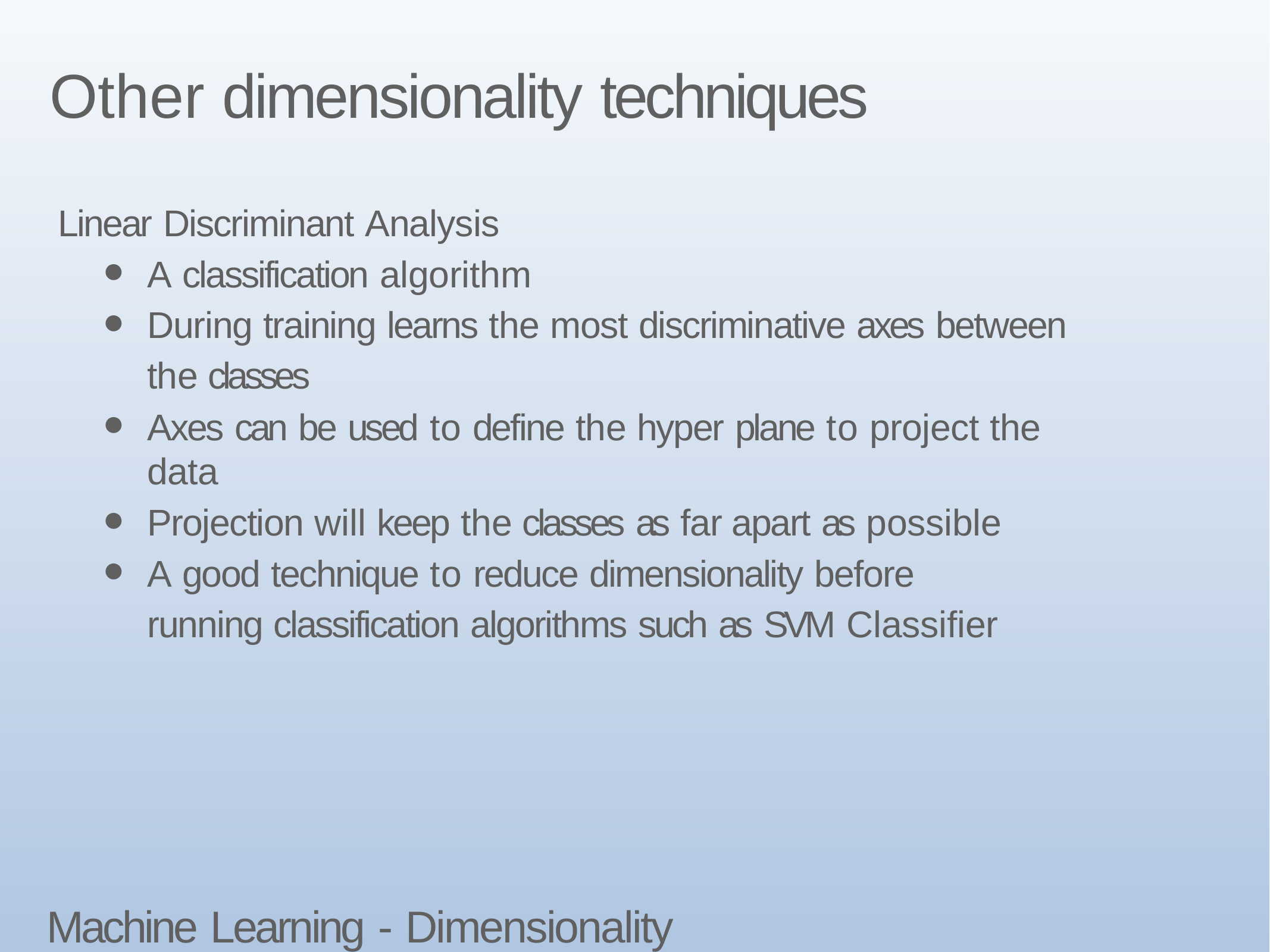

# Other dimensionality techniques
Linear Discriminant Analysis
A classification algorithm
During training learns the most discriminative axes between the classes
Axes can be used to define the hyper plane to project the data
Projection will keep the classes as far apart as possible
A good technique to reduce dimensionality before running classification algorithms such as SVM Classifier
Machine Learning - Dimensionality Reduction